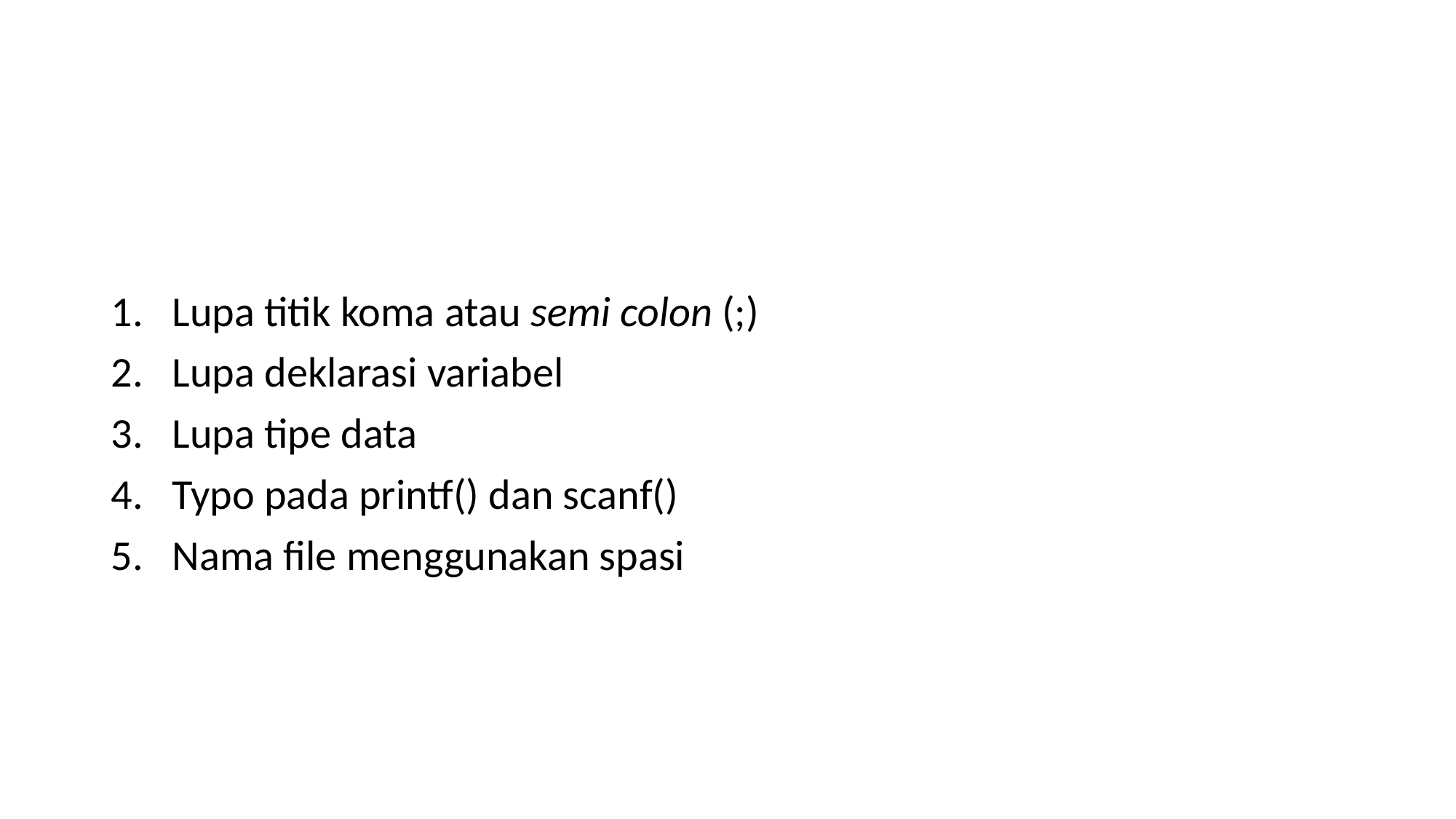

#

Lupa titik koma atau semi colon (;)
Lupa deklarasi variabel
Lupa tipe data
Typo pada printf() dan scanf()
Nama file menggunakan spasi